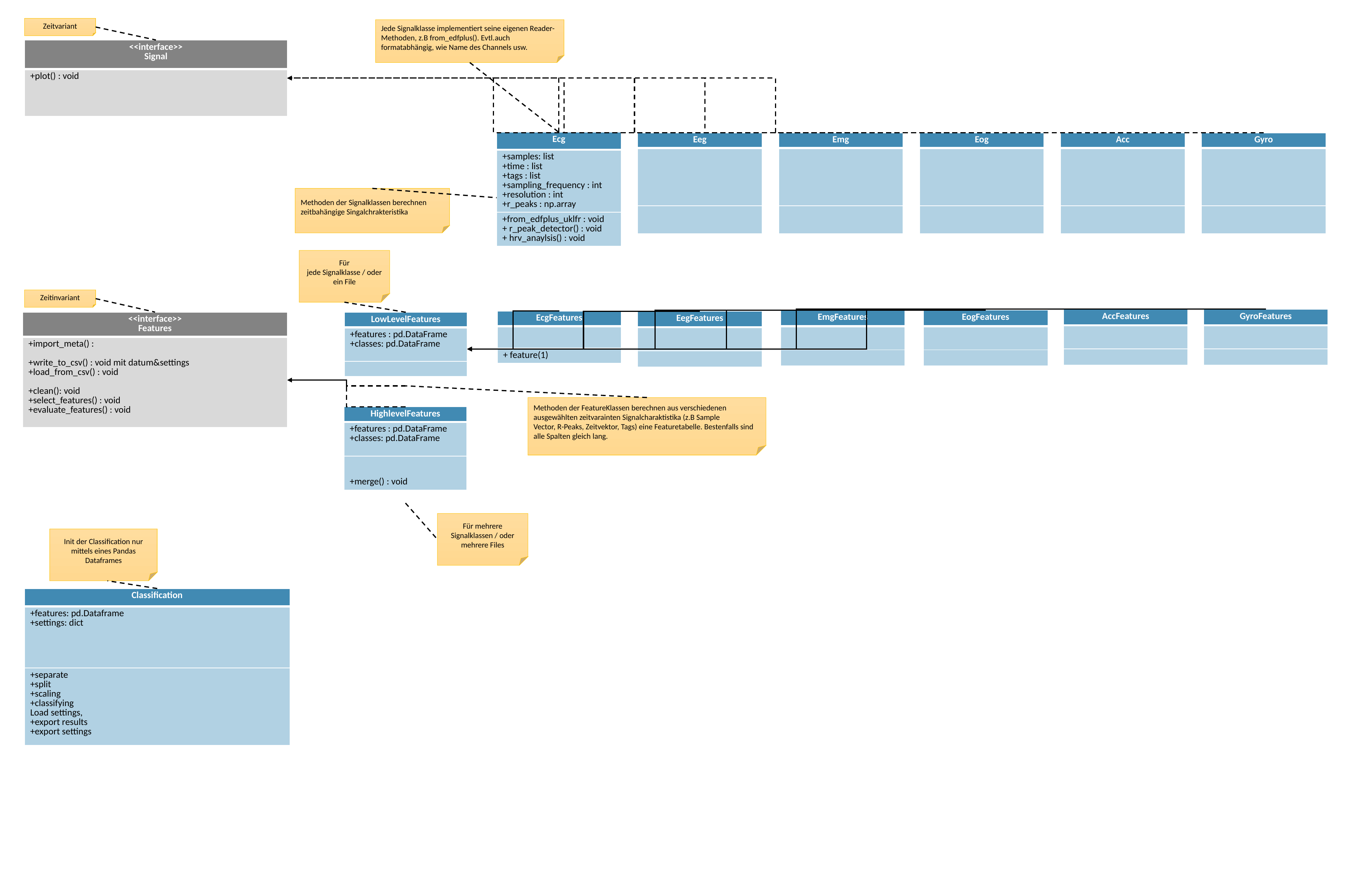

Zeitvariant
Jede Signalklasse implementiert seine eigenen Reader-Methoden, z.B from_edfplus(). Evtl.auch formatabhängig, wie Name des Channels usw.
| <<interface>> Signal |
| --- |
| +plot() : void |
| Ecg |
| --- |
| +samples: list +time : list +tags : list +sampling\_frequency : int +resolution : int +r\_peaks : np.array |
| +from\_edfplus\_uklfr : void + r\_peak\_detector() : void + hrv\_anaylsis() : void |
| Eeg |
| --- |
|  |
|  |
| Emg |
| --- |
|  |
|  |
| Eog |
| --- |
|  |
|  |
| Acc |
| --- |
|  |
|  |
| Gyro |
| --- |
|  |
|  |
Methoden der Signalklassen berechnen zeitbahängige Singalchrakteristika
Für
jede Signalklasse / oder ein File
Zeitinvariant
| AccFeatures |
| --- |
|  |
|  |
| GyroFeatures |
| --- |
|  |
|  |
| EmgFeatures |
| --- |
|  |
|  |
| EogFeatures |
| --- |
|  |
|  |
| EcgFeatures |
| --- |
|  |
| + feature(1) |
| EegFeatures |
| --- |
|  |
|  |
| <<interface>> Features |
| --- |
| +import\_meta() : +write\_to\_csv() : void mit datum&settings +load\_from\_csv() : void +clean(): void +select\_features() : void +evaluate\_features() : void |
| LowLevelFeatures |
| --- |
| +features : pd.DataFrame +classes: pd.DataFrame |
|  |
Methoden der FeatureKlassen berechnen aus verschiedenen ausgewählten zeitvarainten Signalcharaktistika (z.B Sample
Vector, R-Peaks, Zeitvektor, Tags) eine Featuretabelle. Bestenfalls sind alle Spalten gleich lang.
| HighlevelFeatures |
| --- |
| +features : pd.DataFrame +classes: pd.DataFrame |
| +merge() : void |
Für mehrere Signalklassen / oder mehrere Files
Init der Classification nur mittels eines Pandas Dataframes
| Classification |
| --- |
| +features: pd.Dataframe +settings: dict |
| +separate +split +scaling +classifying Load settings, +export results +export settings |